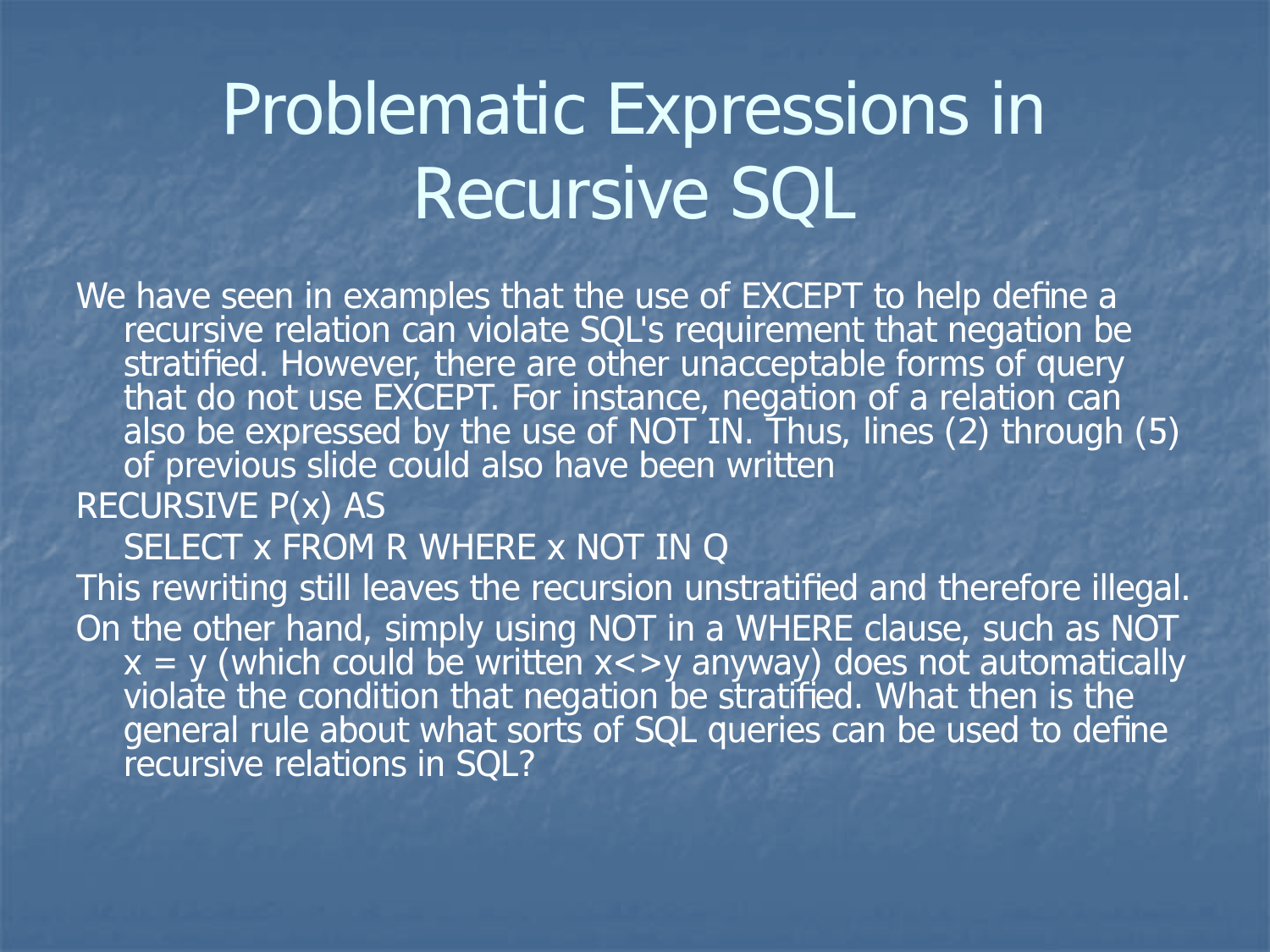

# Problematic Expressions in Recursive SQL
We have seen in examples that the use of EXCEPT to help define a recursive relation can violate SQL's requirement that negation be stratified. However, there are other unacceptable forms of query that do not use EXCEPT. For instance, negation of a relation can also be expressed by the use of NOT IN. Thus, lines (2) through (5) of previous slide could also have been written
RECURSIVE P(x) AS
	SELECT x FROM R WHERE x NOT IN Q
This rewriting still leaves the recursion unstratified and therefore illegal.
On the other hand, simply using NOT in a WHERE clause, such as NOT x = y (which could be written x<>y anyway) does not automatically violate the condition that negation be stratified. What then is the general rule about what sorts of SQL queries can be used to define recursive relations in SQL?